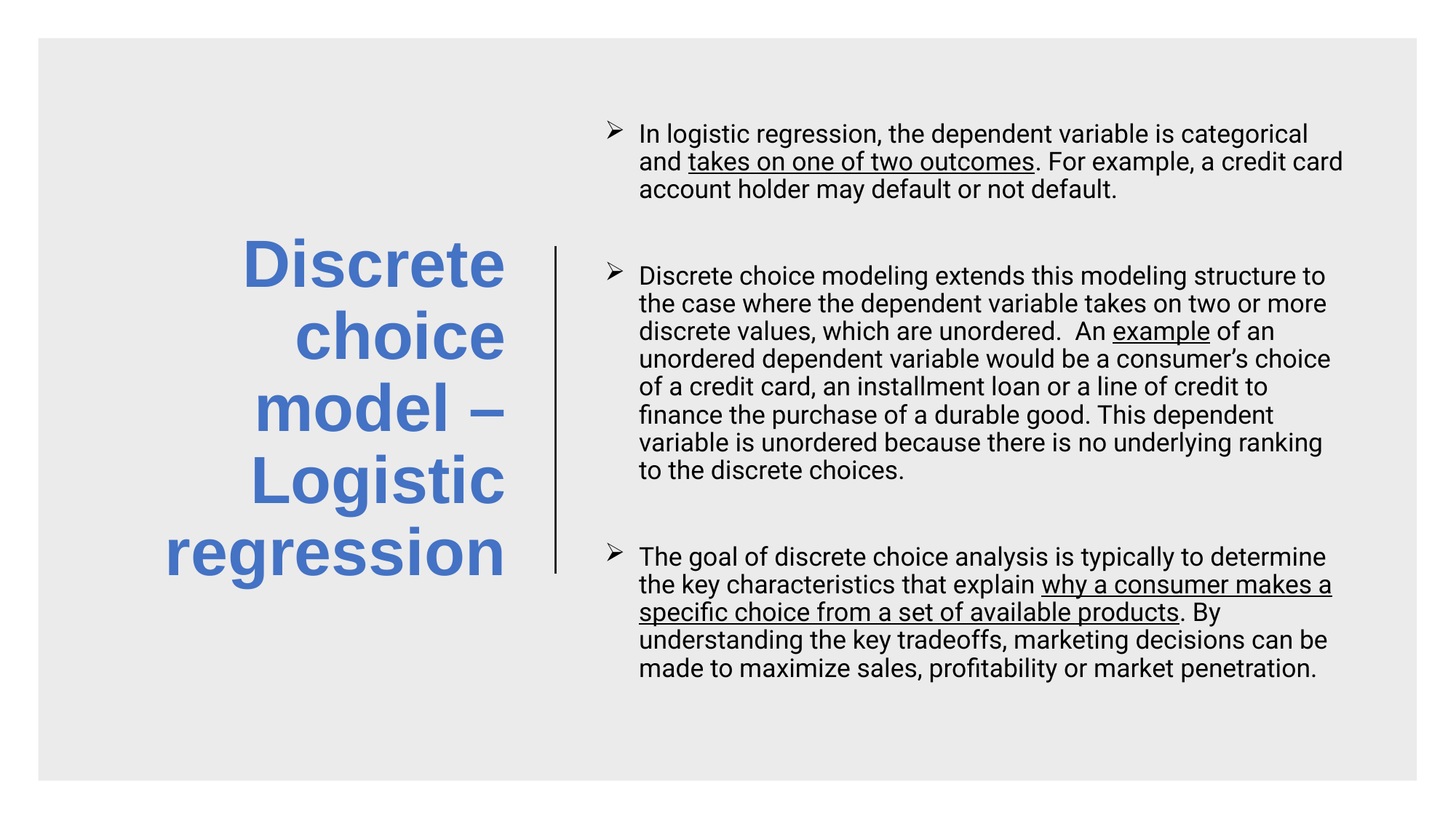

# Discrete choice model – Logistic regression
In logistic regression, the dependent variable is categorical and takes on one of two outcomes. For example, a credit card account holder may default or not default.

Discrete choice modeling extends this modeling structure to the case where the dependent variable takes on two or more discrete values, which are unordered.  An example of an unordered dependent variable would be a consumer’s choice of a credit card, an installment loan or a line of credit to finance the purchase of a durable good. This dependent variable is unordered because there is no underlying ranking to the discrete choices.

The goal of discrete choice analysis is typically to determine the key characteristics that explain why a consumer makes a specific choice from a set of available products. By understanding the key trade­offs, marketing decisions can be made to maximize sales, profitability or market penetration.